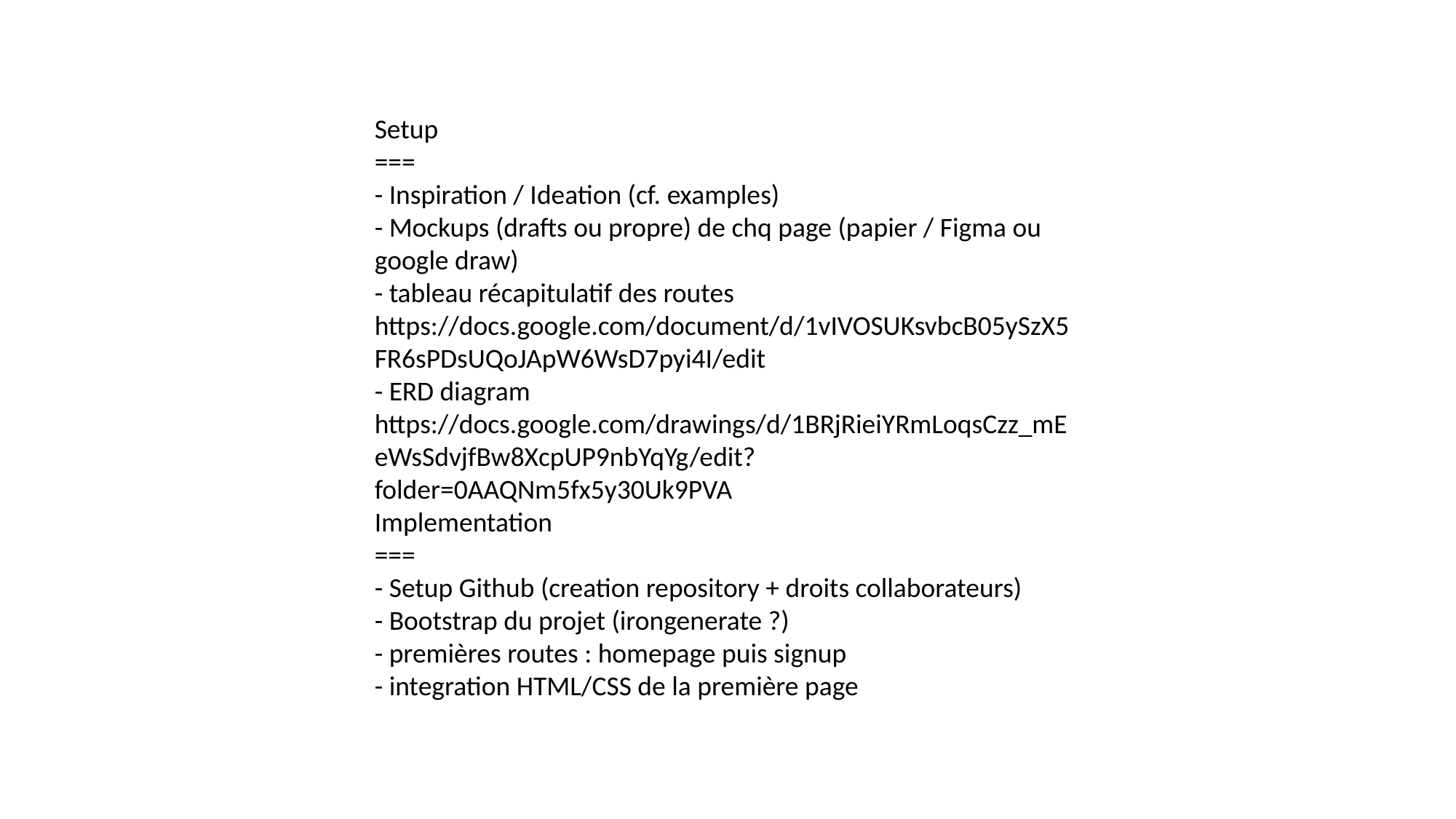

Setup
===
- Inspiration / Ideation (cf. examples)
- Mockups (drafts ou propre) de chq page (papier / Figma ou google draw)
- tableau récapitulatif des routes https://docs.google.com/document/d/1vIVOSUKsvbcB05ySzX5FR6sPDsUQoJApW6WsD7pyi4I/edit
- ERD diagram https://docs.google.com/drawings/d/1BRjRieiYRmLoqsCzz_mEeWsSdvjfBw8XcpUP9nbYqYg/edit?folder=0AAQNm5fx5y30Uk9PVA
Implementation
===
- Setup Github (creation repository + droits collaborateurs)
- Bootstrap du projet (irongenerate ?)
- premières routes : homepage puis signup
- integration HTML/CSS de la première page